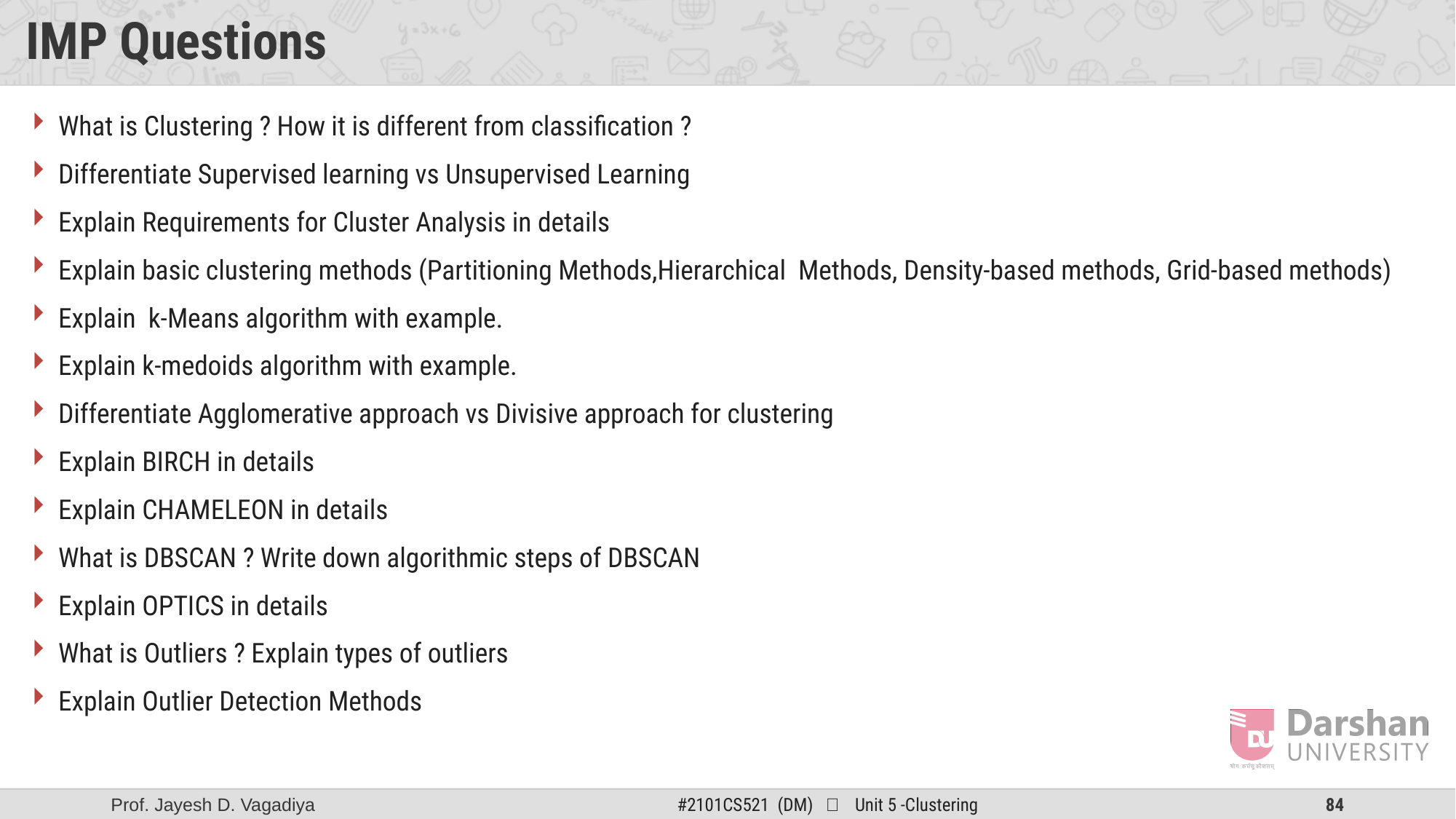

# IMP Questions
What is Clustering ? How it is different from classification ?
Differentiate Supervised learning vs Unsupervised Learning
Explain Requirements for Cluster Analysis in details
Explain basic clustering methods (Partitioning Methods,Hierarchical  Methods, Density-based methods, Grid-based methods)
Explain  k-Means algorithm with example.
Explain k-medoids algorithm with example.
Differentiate Agglomerative approach vs Divisive approach for clustering
Explain BIRCH in details
Explain CHAMELEON in details
What is DBSCAN ? Write down algorithmic steps of DBSCAN
Explain OPTICS in details
What is Outliers ? Explain types of outliers
Explain Outlier Detection Methods